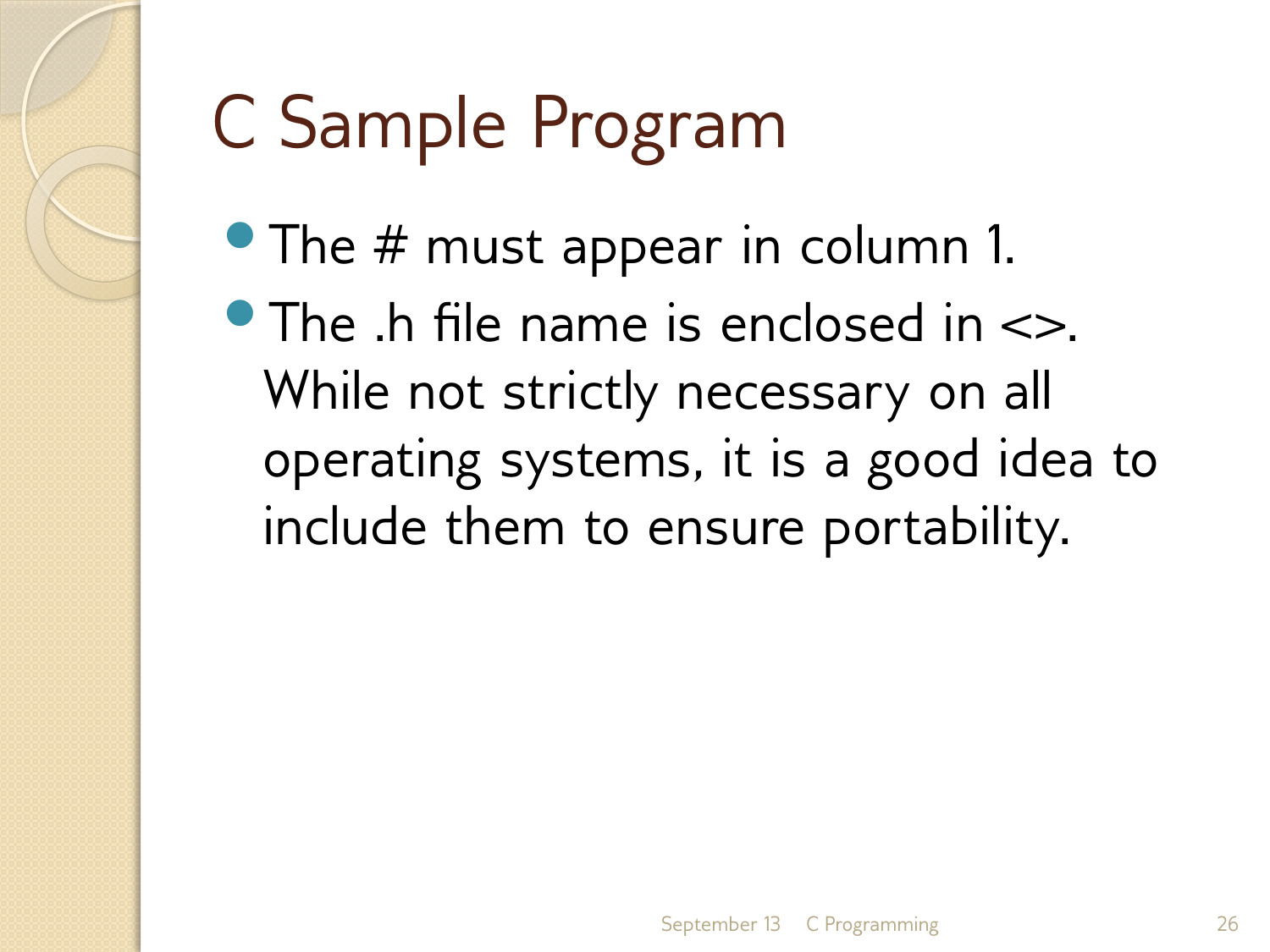

# C Sample Program
The # must appear in column 1.
The .h file name is enclosed in <>.  While not strictly necessary on all operating systems, it is a good idea to include them to ensure portability.
September 13
C Programming
26